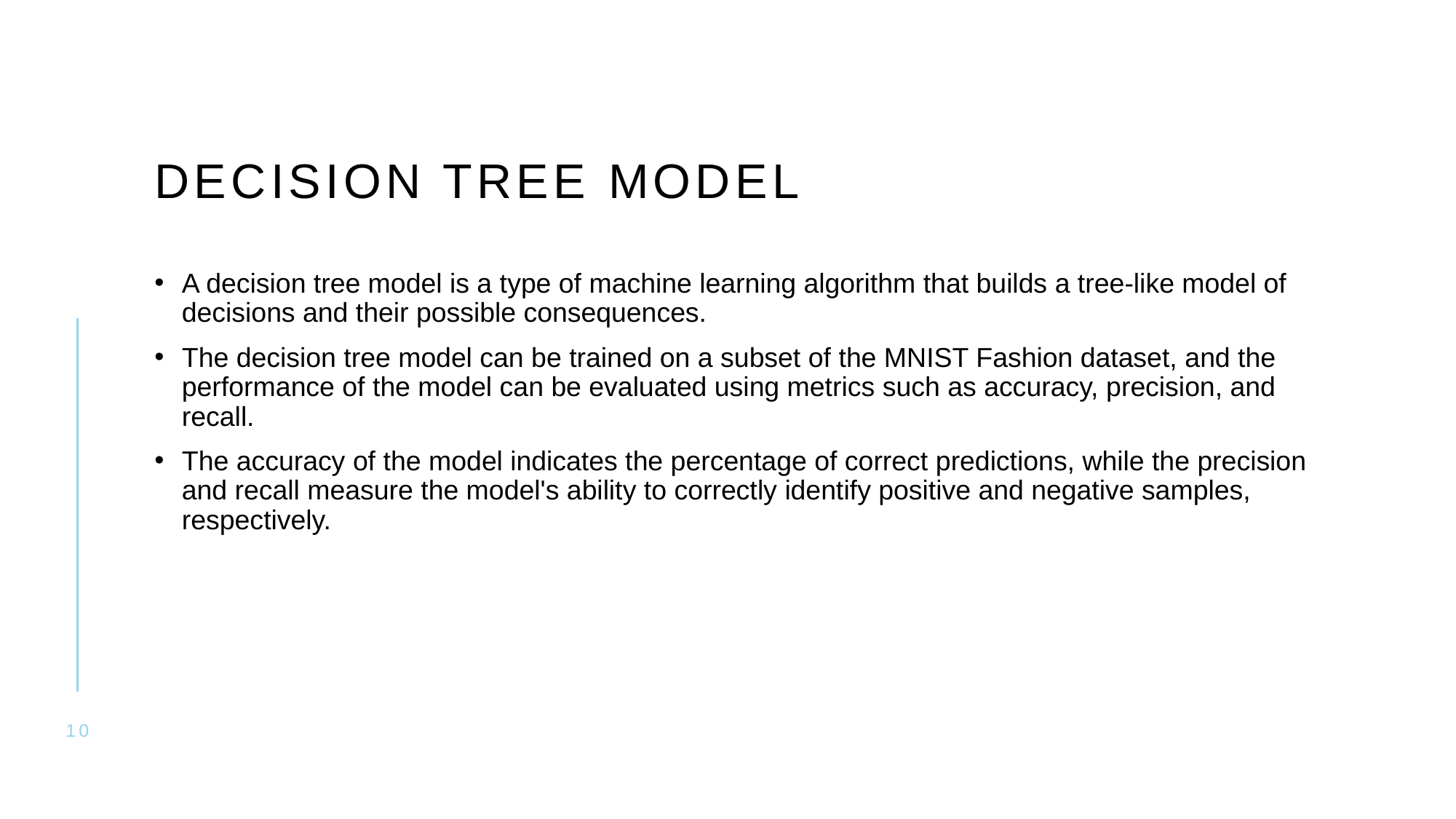

# Decision tree model
A decision tree model is a type of machine learning algorithm that builds a tree-like model of decisions and their possible consequences.
The decision tree model can be trained on a subset of the MNIST Fashion dataset, and the performance of the model can be evaluated using metrics such as accuracy, precision, and recall.
The accuracy of the model indicates the percentage of correct predictions, while the precision and recall measure the model's ability to correctly identify positive and negative samples, respectively.
10